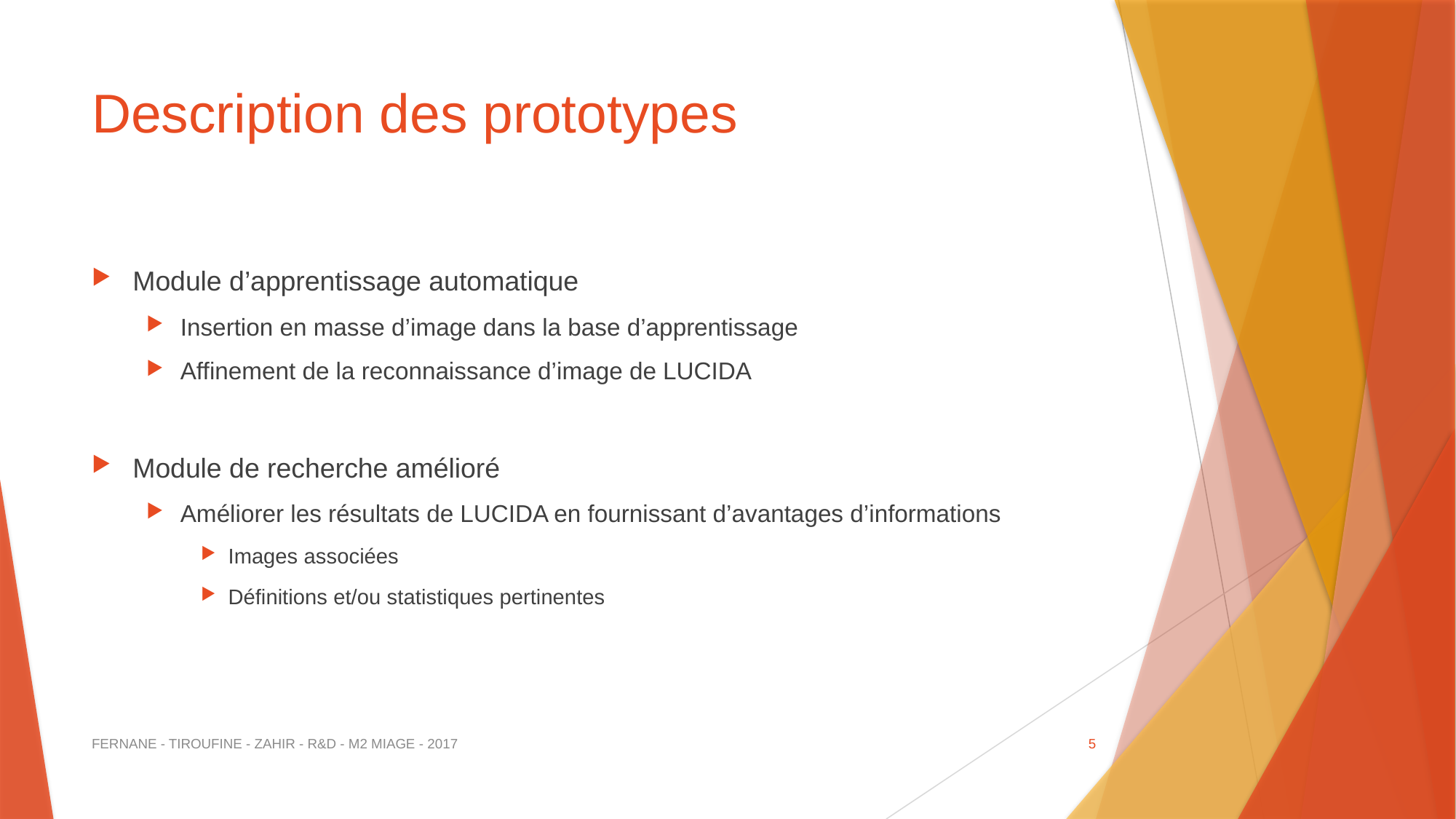

# Description des prototypes
Module d’apprentissage automatique
Insertion en masse d’image dans la base d’apprentissage
Affinement de la reconnaissance d’image de LUCIDA

Module de recherche amélioré
Améliorer les résultats de LUCIDA en fournissant d’avantages d’informations
Images associées
Définitions et/ou statistiques pertinentes
FERNANE - TIROUFINE - ZAHIR - R&D - M2 MIAGE - 2017
5